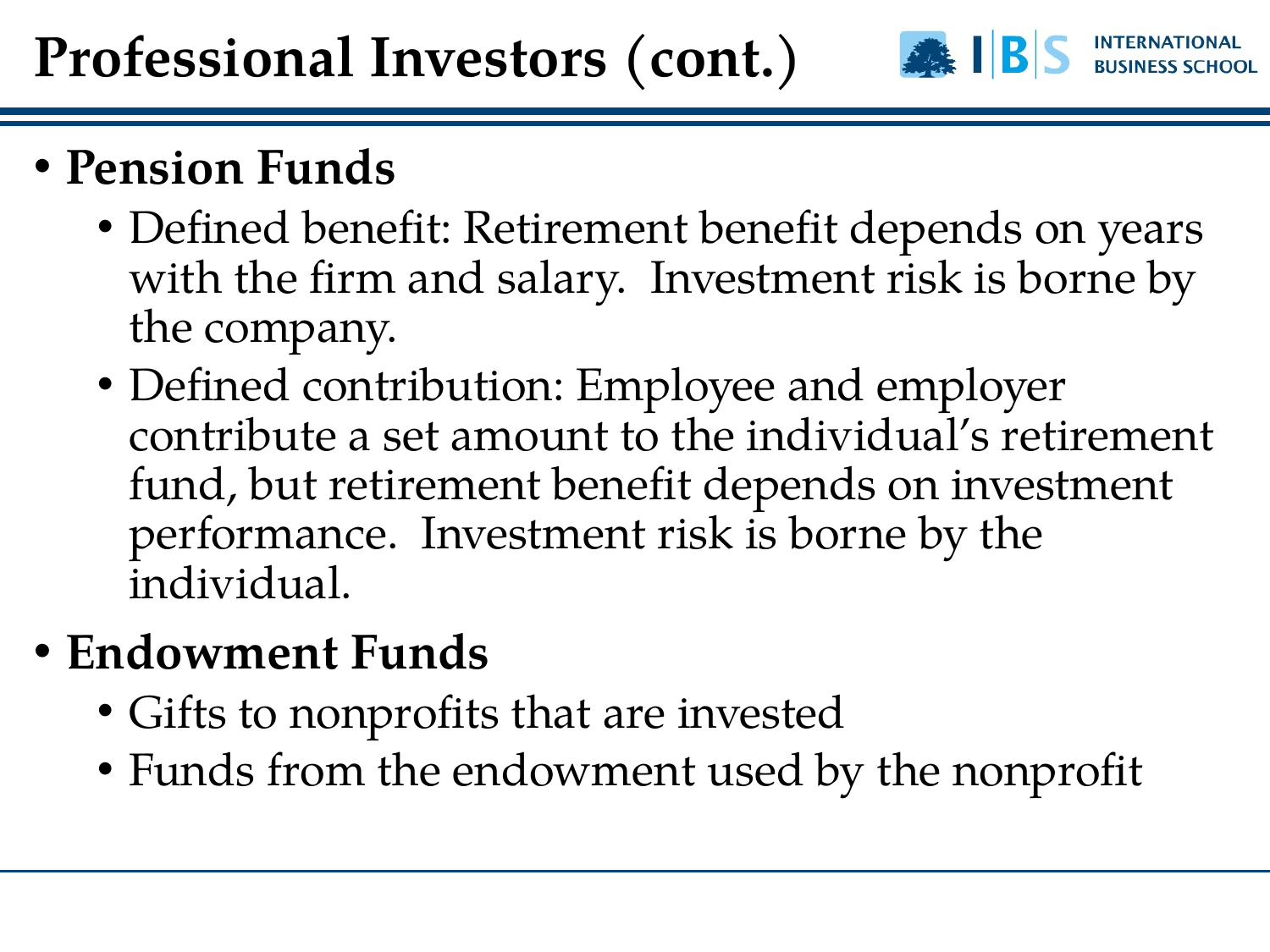

Professional Investors (cont.)
Pension Funds
Defined benefit: Retirement benefit depends on years with the firm and salary.  Investment risk is borne by the company.
Defined contribution: Employee and employer contribute a set amount to the individual’s retirement fund, but retirement benefit depends on investment performance.  Investment risk is borne by the individual.
Endowment Funds
Gifts to nonprofits that are invested
Funds from the endowment used by the nonprofit